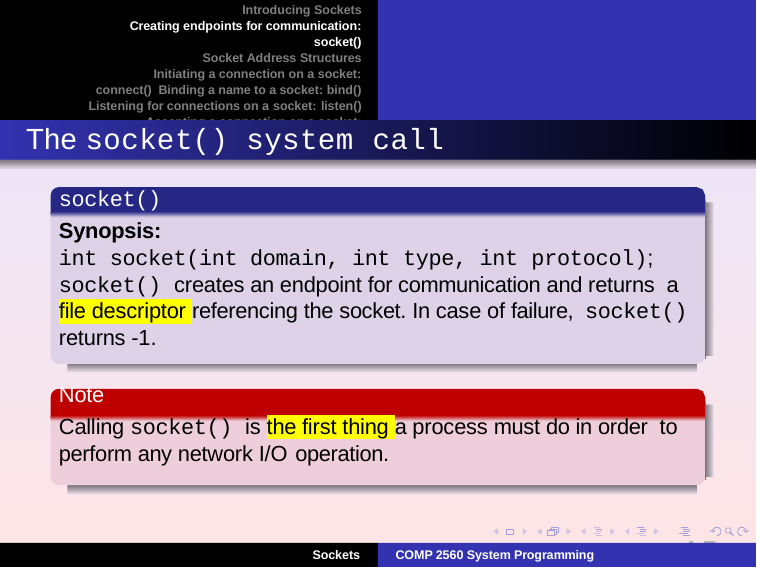

Introducing Sockets  Creating endpoints for communication: socket()
Socket Address Structures  Initiating a connection on a socket: connect()  Binding a name to a socket: bind()
Listening for connections on a socket: listen()  Accepting a connection on a socket: accept()

The socket() system
call

socket()
Synopsis:
int socket(int domain, int type, int protocol);  socket() creates an endpoint for communication and returns  a file descriptor referencing the socket. In case of failure,  socket() returns -1.

Note
Calling socket() is the first thing a process must do in order  to perform any network I/O operation.

15

Sockets
COMP 2560 System Programming